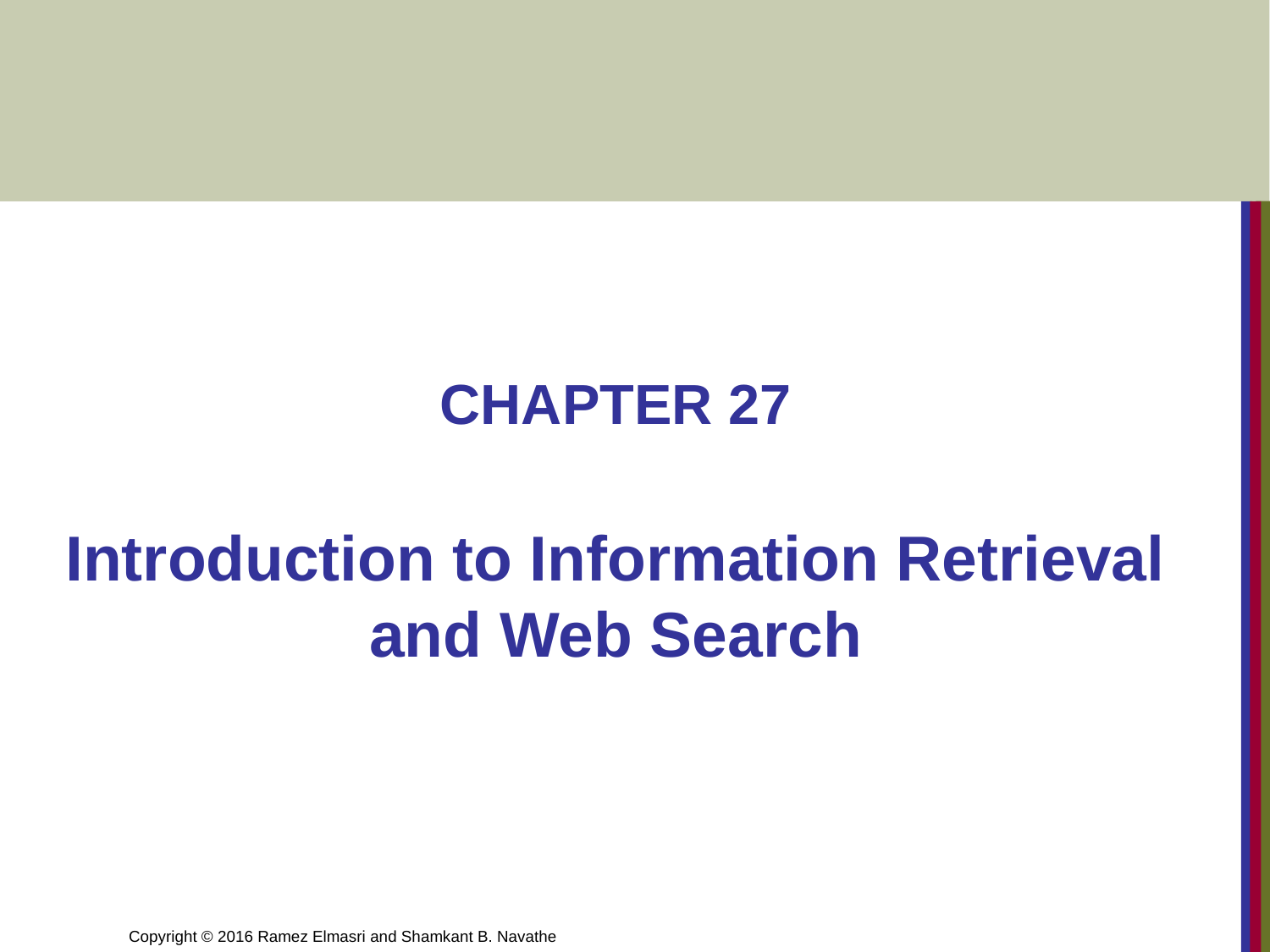

CHAPTER 27

Introduction to Information Retrieval and Web Search